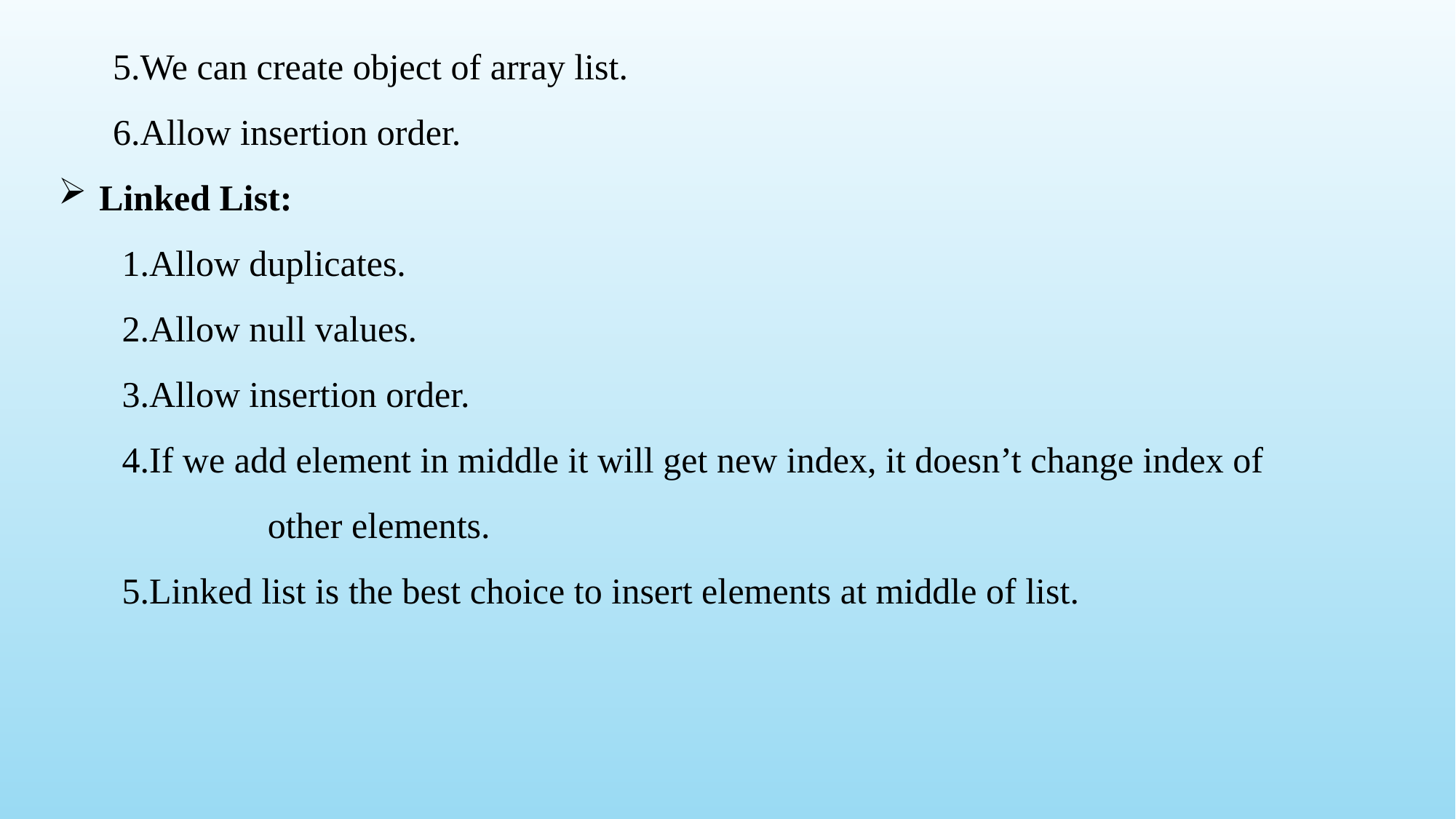

5.We can create object of array list.
6.Allow insertion order.
Linked List:
       1.Allow duplicates.
       2.Allow null values.
       3.Allow insertion order.
       4.If we add element in middle it will get new index, it doesn’t change index of                        other elements.
       5.Linked list is the best choice to insert elements at middle of list.